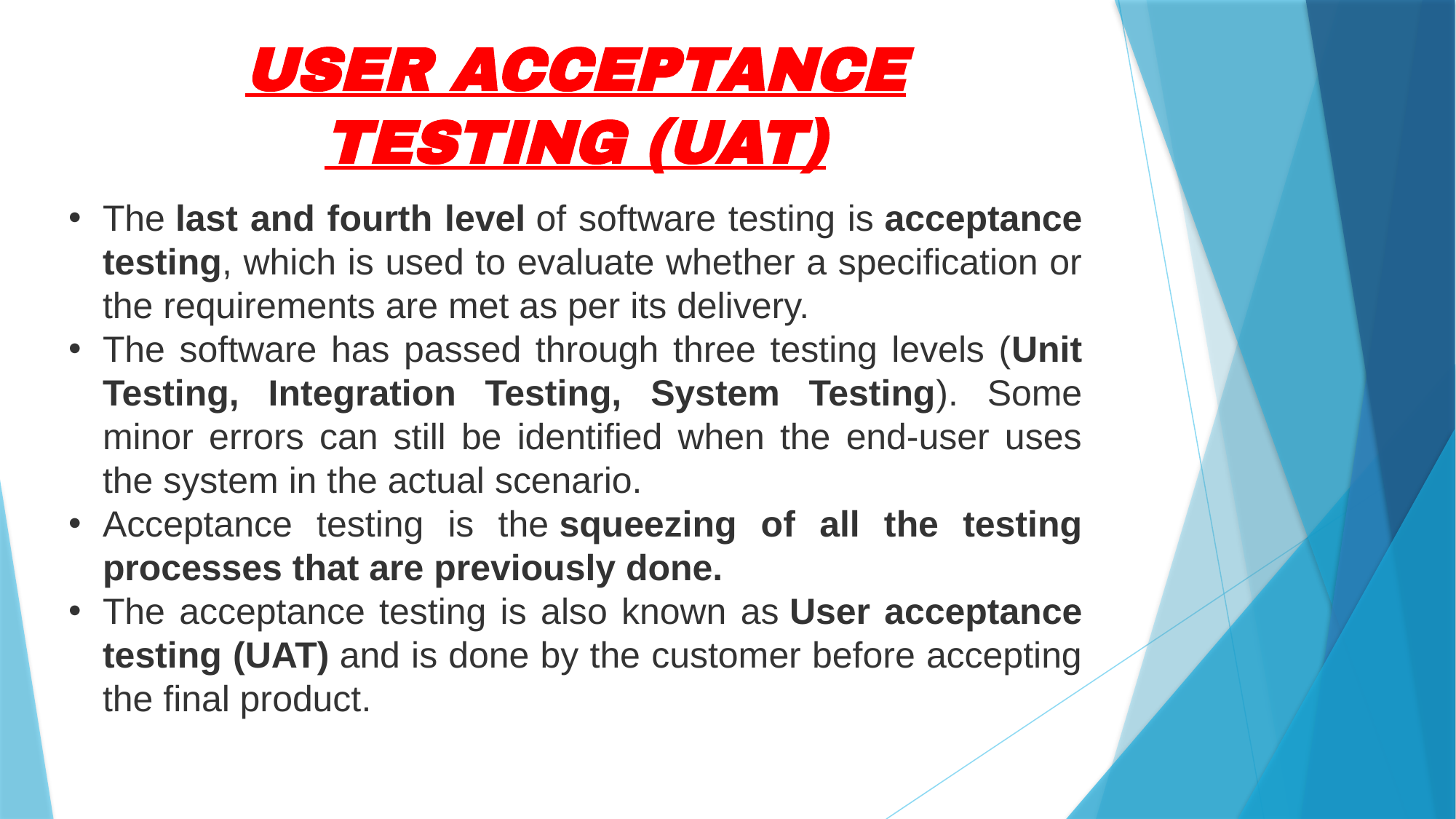

USER ACCEPTANCE TESTING (UAT)

The last and fourth level of software testing is acceptance testing, which is used to evaluate whether a specification or the requirements are met as per its delivery.
The software has passed through three testing levels (Unit Testing, Integration Testing, System Testing). Some minor errors can still be identified when the end-user uses the system in the actual scenario.
Acceptance testing is the squeezing of all the testing processes that are previously done.
The acceptance testing is also known as User acceptance testing (UAT) and is done by the customer before accepting the final product.